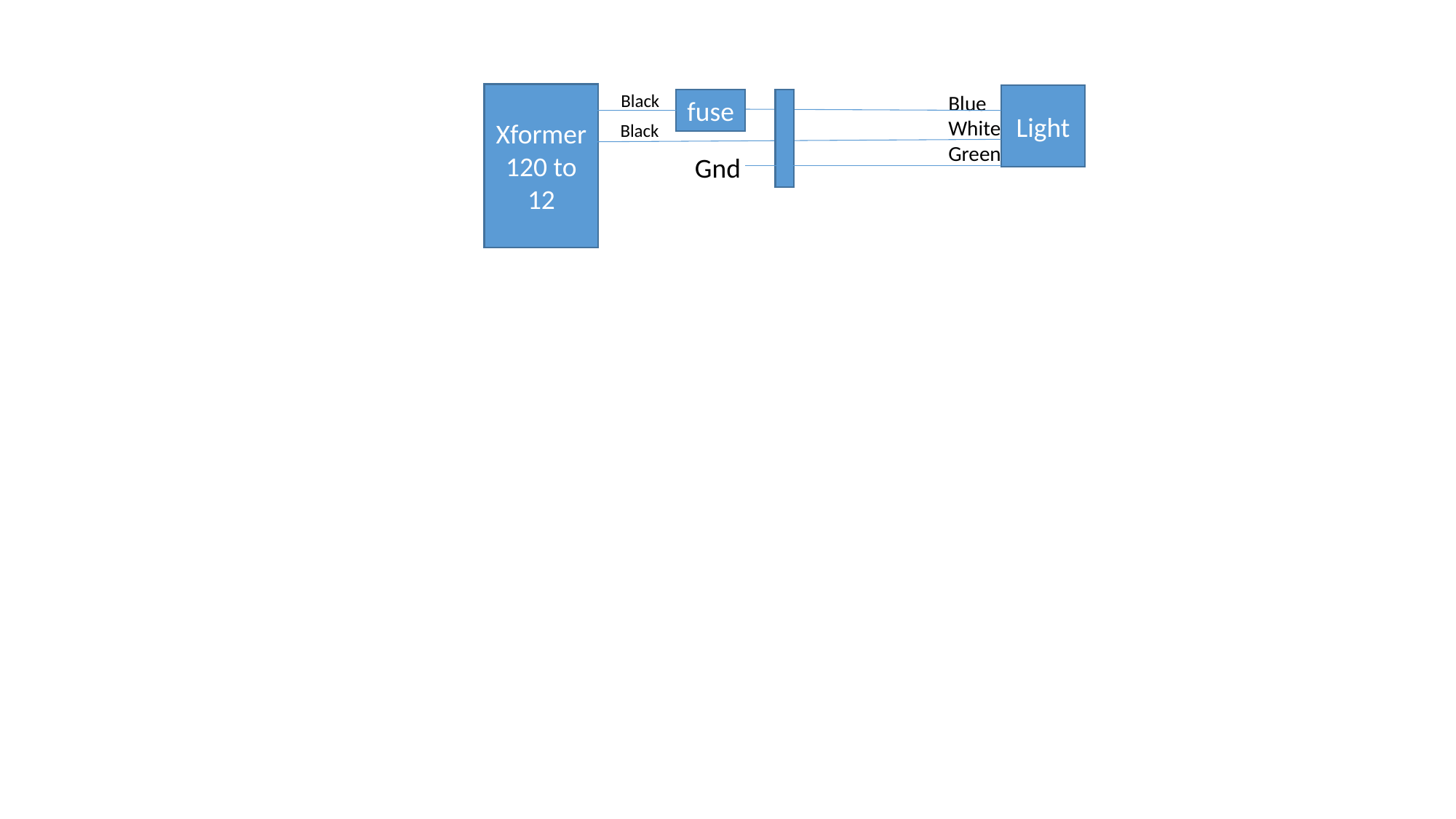

Xformer
120 to
12
Black
Blue
White
Green
Light
fuse

Black
Gnd